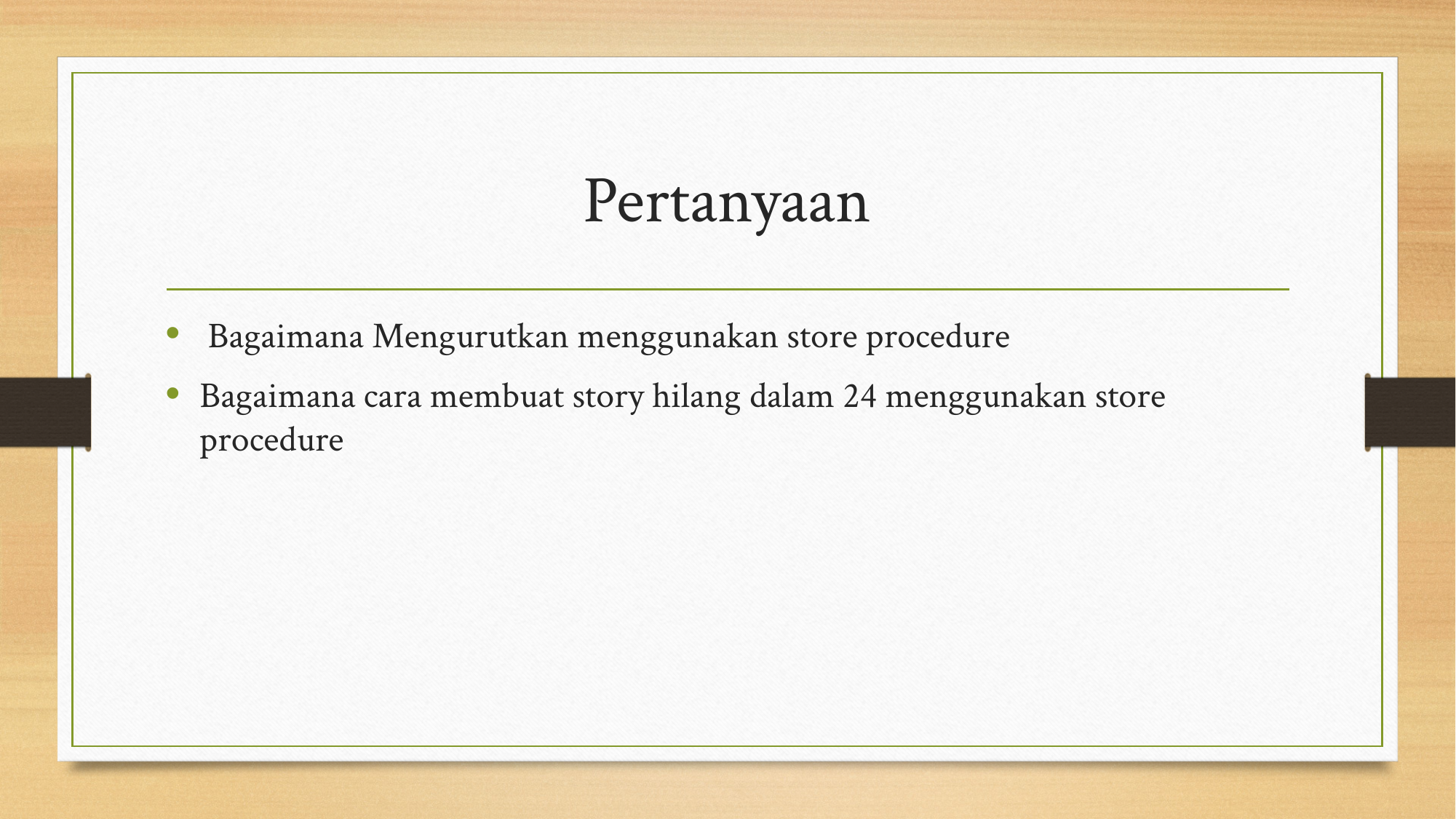

# Pertanyaan
 Bagaimana Mengurutkan menggunakan store procedure
Bagaimana cara membuat story hilang dalam 24 menggunakan store procedure